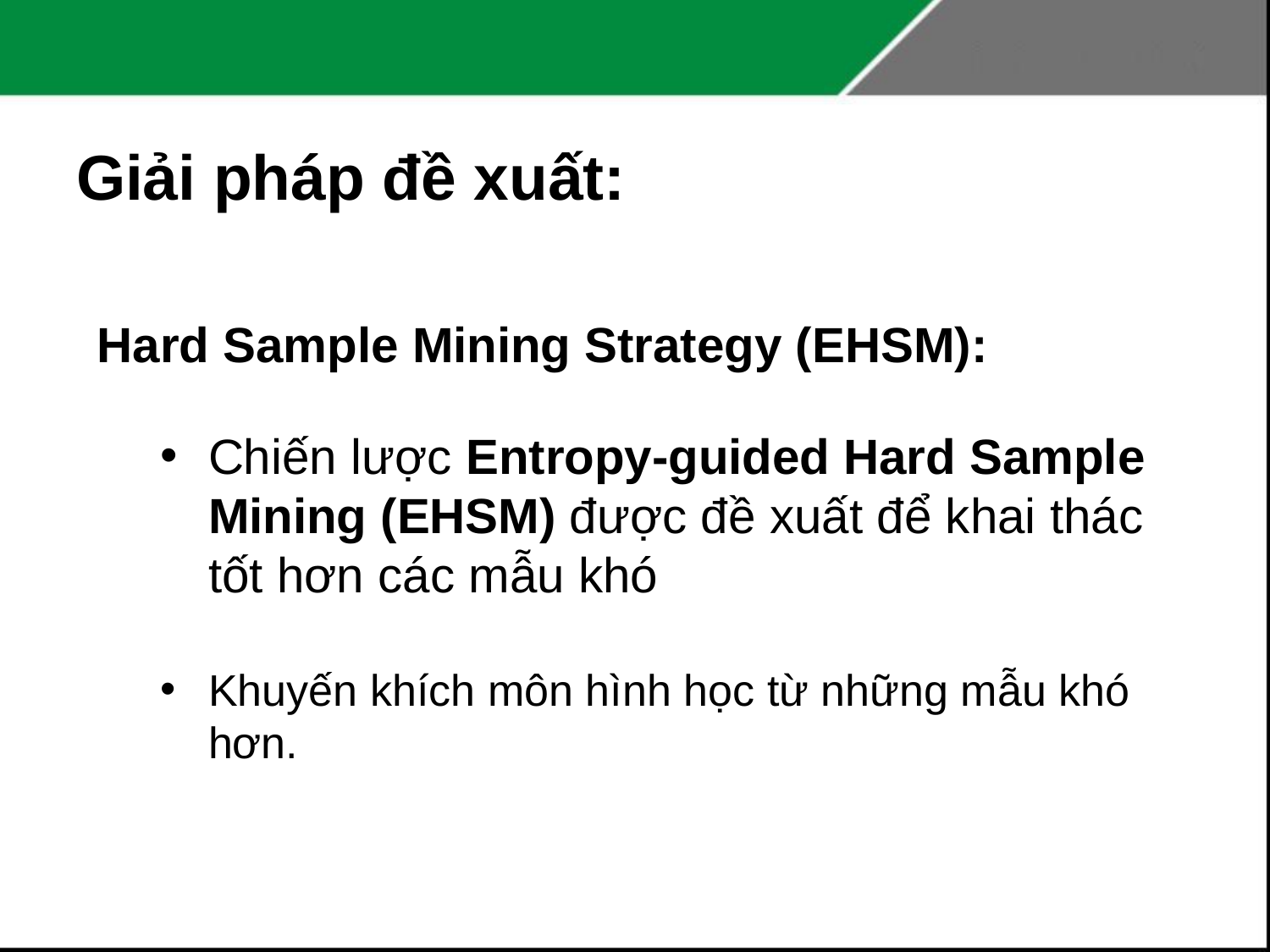

# Giải pháp đề xuất:
Hard Sample Mining Strategy (EHSM):

Chiến lược Entropy-guided Hard Sample Mining (EHSM) được đề xuất để khai thác tốt hơn các mẫu khó

Khuyến khích môn hình học từ những mẫu khó hơn.